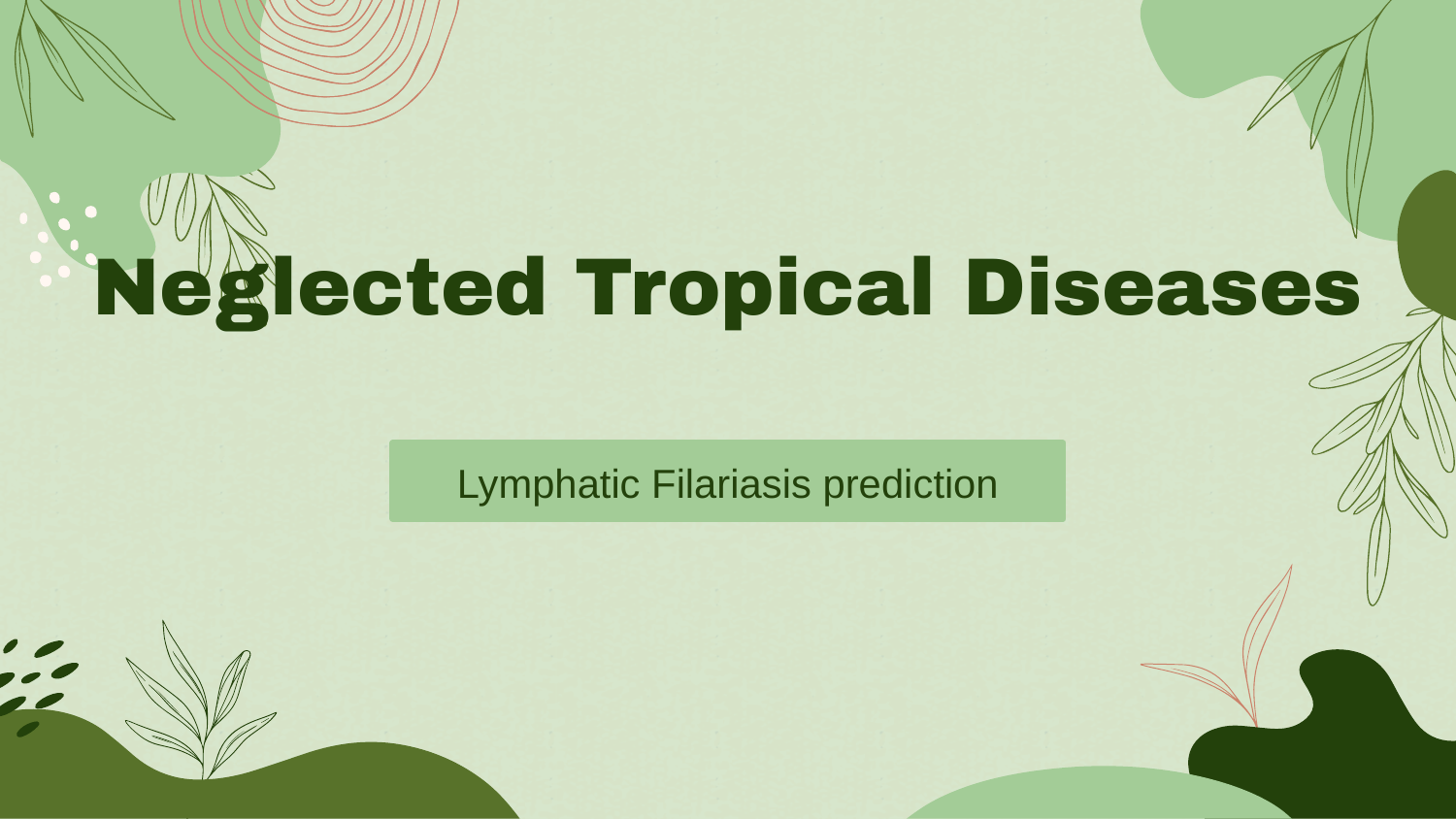

# Neglected Tropical Diseases
Lymphatic Filariasis prediction